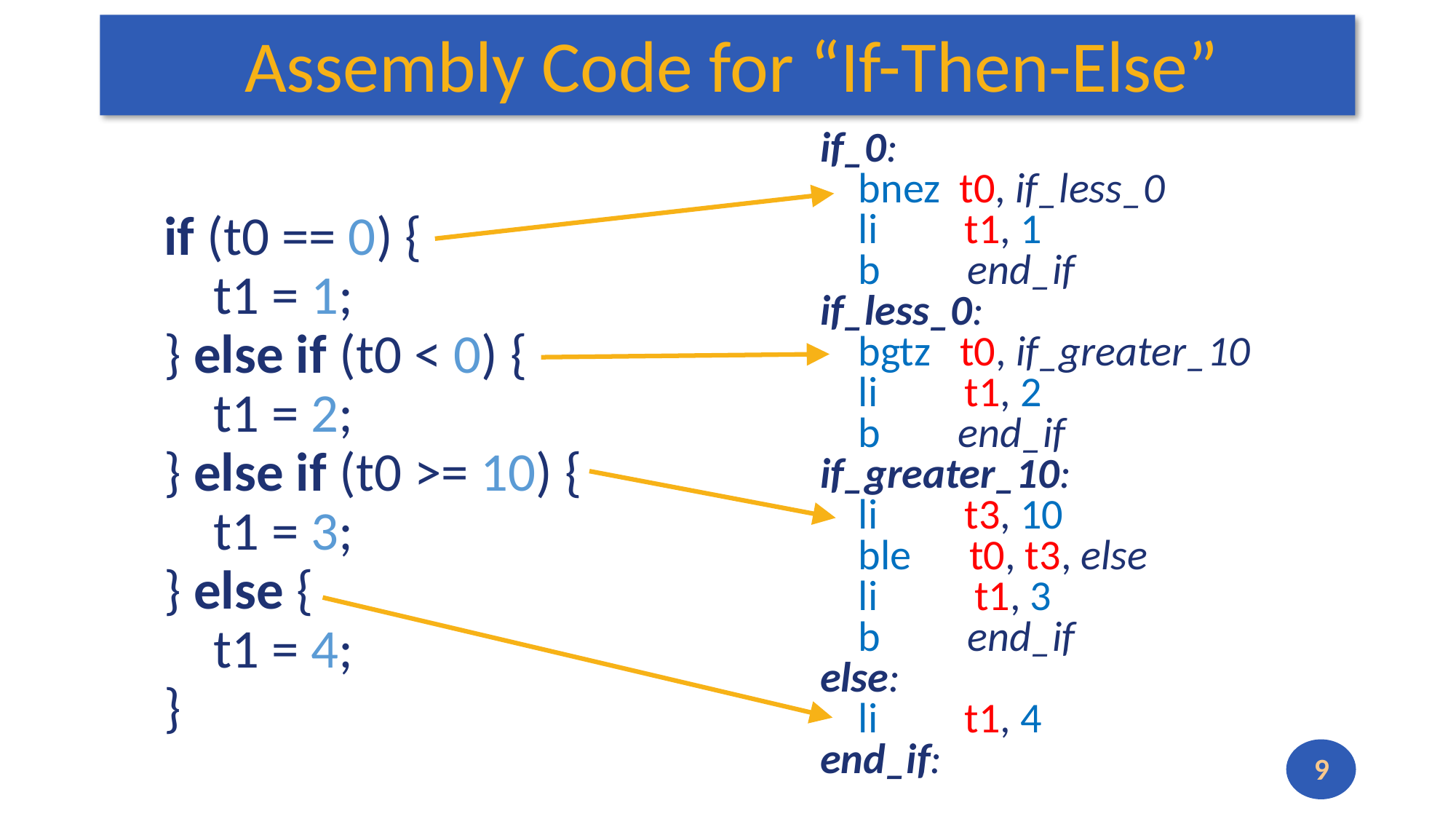

# Assembly Code for “If-Then-Else”
if_0:
    bnez  t0, if_less_0
    li         t1, 1
    b         end_if
if_less_0:
    bgtz   t0, if_greater_10
    li         t1, 2
    b        end_if
if_greater_10:
    li         t3, 10
    ble      t0, t3, else
    li          t1, 3
    b         end_if
else:
    li         t1, 4
end_if:
if (t0 == 0) {
    t1 = 1;
} else if (t0 < 0) {
    t1 = 2;
} else if (t0 >= 10) {
    t1 = 3;
} else {
    t1 = 4;
}
9